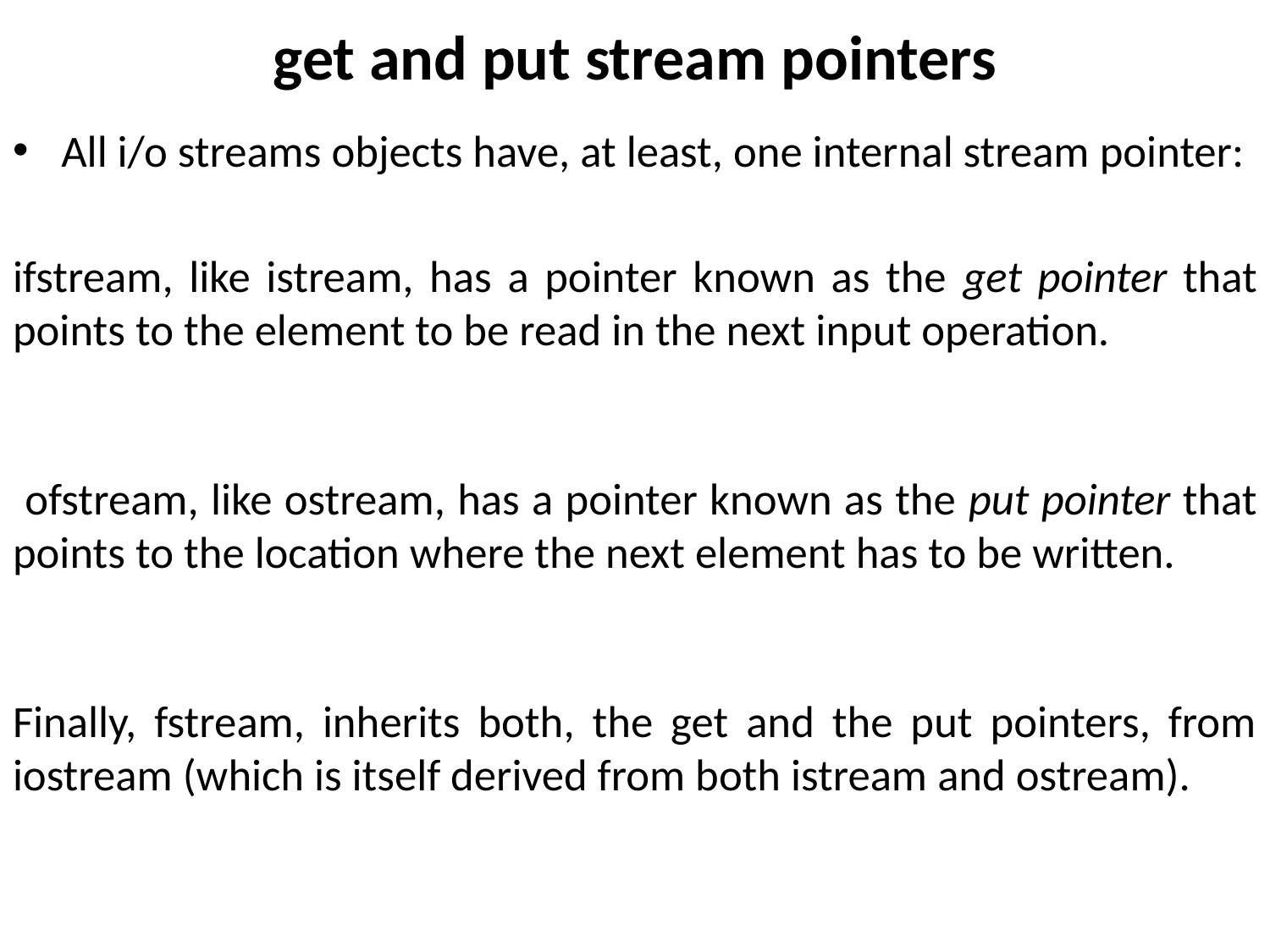

# get and put stream pointers
All i/o streams objects have, at least, one internal stream pointer:

ifstream, like istream, has a pointer known as the get pointer that points to the element to be read in the next input operation.
 ofstream, like ostream, has a pointer known as the put pointer that points to the location where the next element has to be written.
Finally, fstream, inherits both, the get and the put pointers, from iostream (which is itself derived from both istream and ostream).